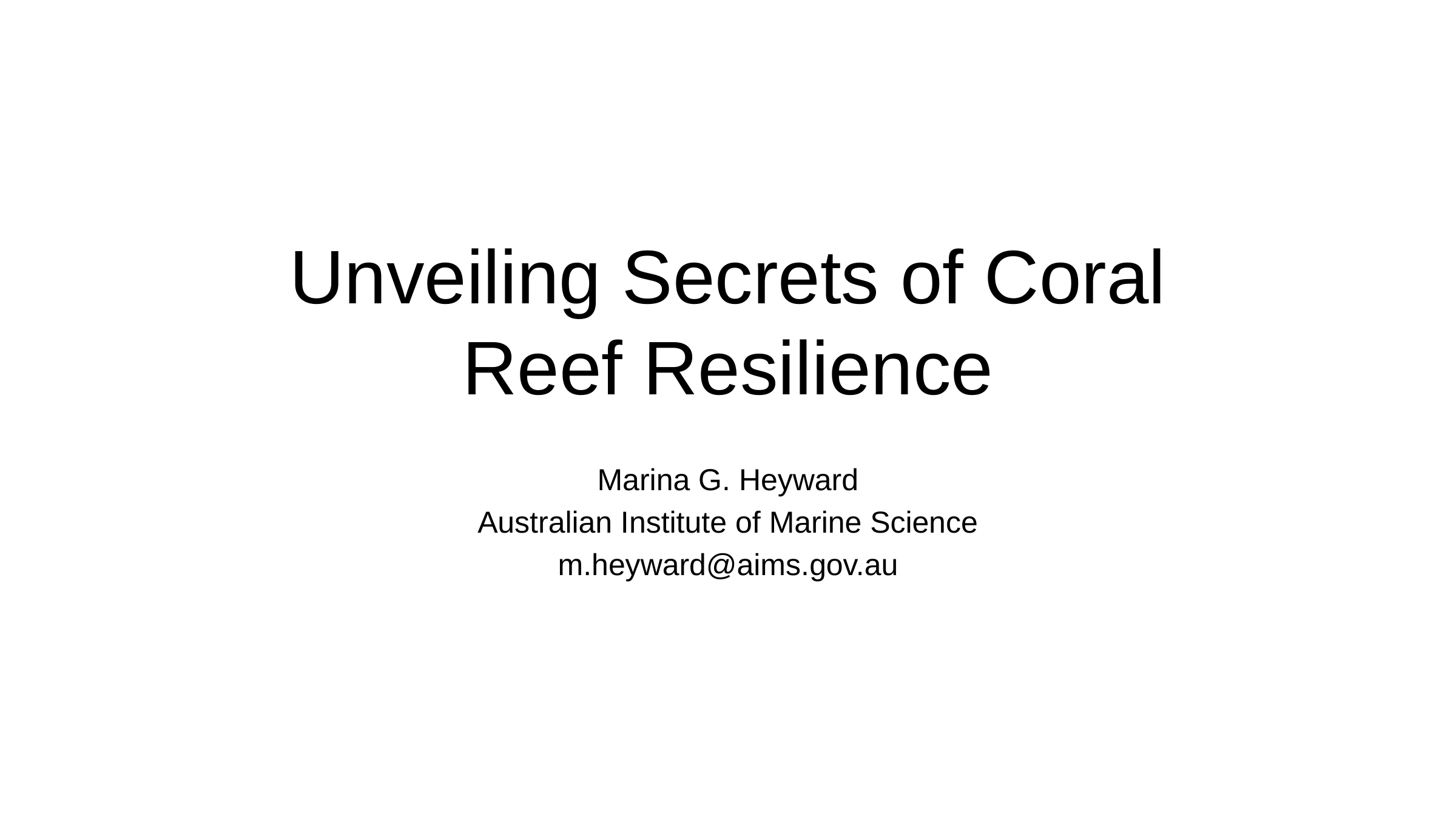

# Unveiling Secrets of Coral Reef Resilience
Marina G. Heyward
Australian Institute of Marine Science
m.heyward@aims.gov.au